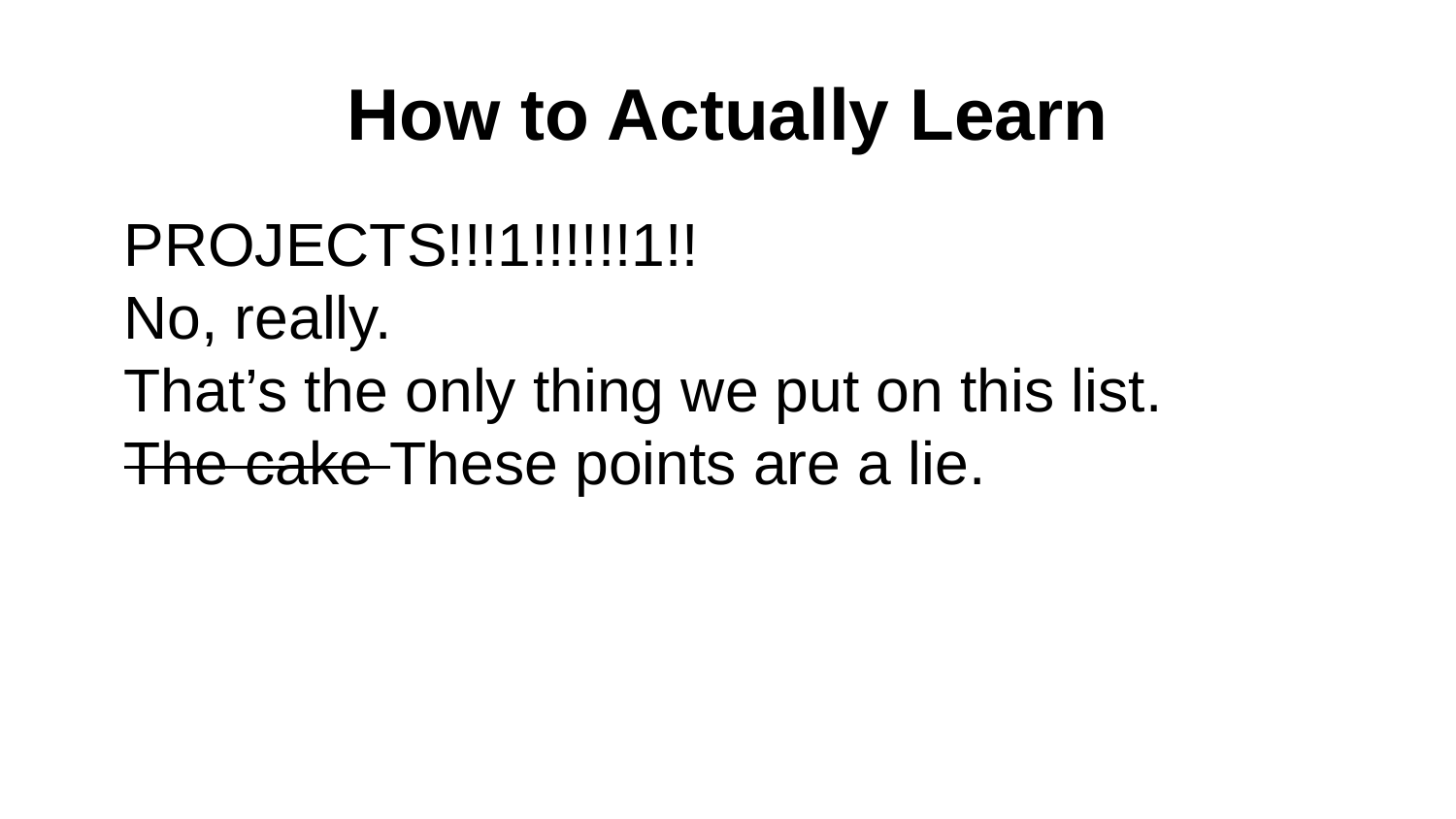

# How to Actually Learn
PROJECTS!!!1!!!!!!1!!
No, really.
That’s the only thing we put on this list.
The cake These points are a lie.